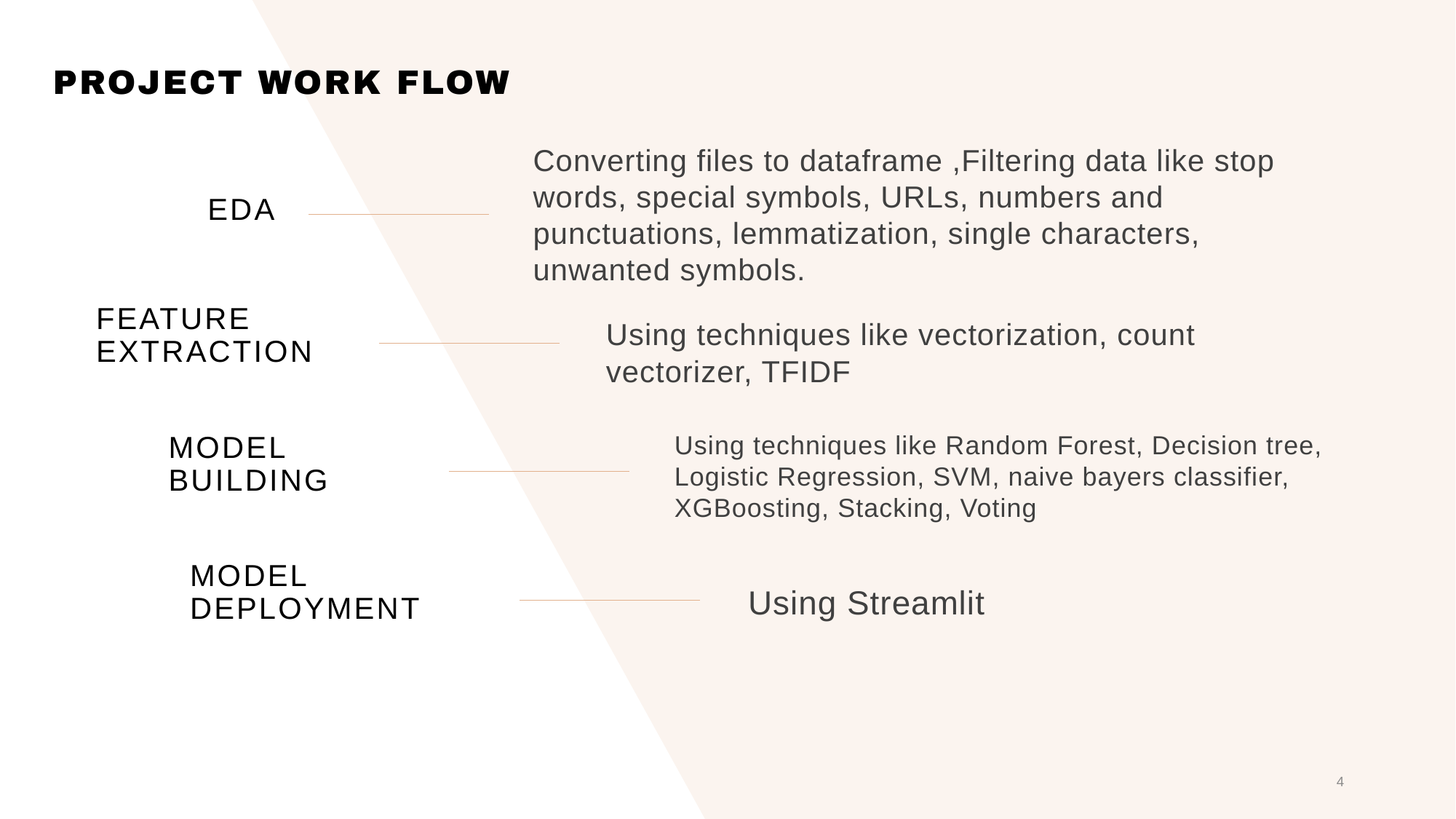

# Project work Flow
Converting files to dataframe ,Filtering data like stop words, special symbols, URLs, numbers and punctuations, lemmatization, single characters, unwanted symbols.
EDA
Feature extraction
Using techniques like vectorization, count vectorizer, TFIDF
Using techniques like Random Forest, Decision tree, Logistic Regression, SVM, naive bayers classifier, XGBoosting, Stacking, Voting
Model building
model deployment
Using Streamlit
4